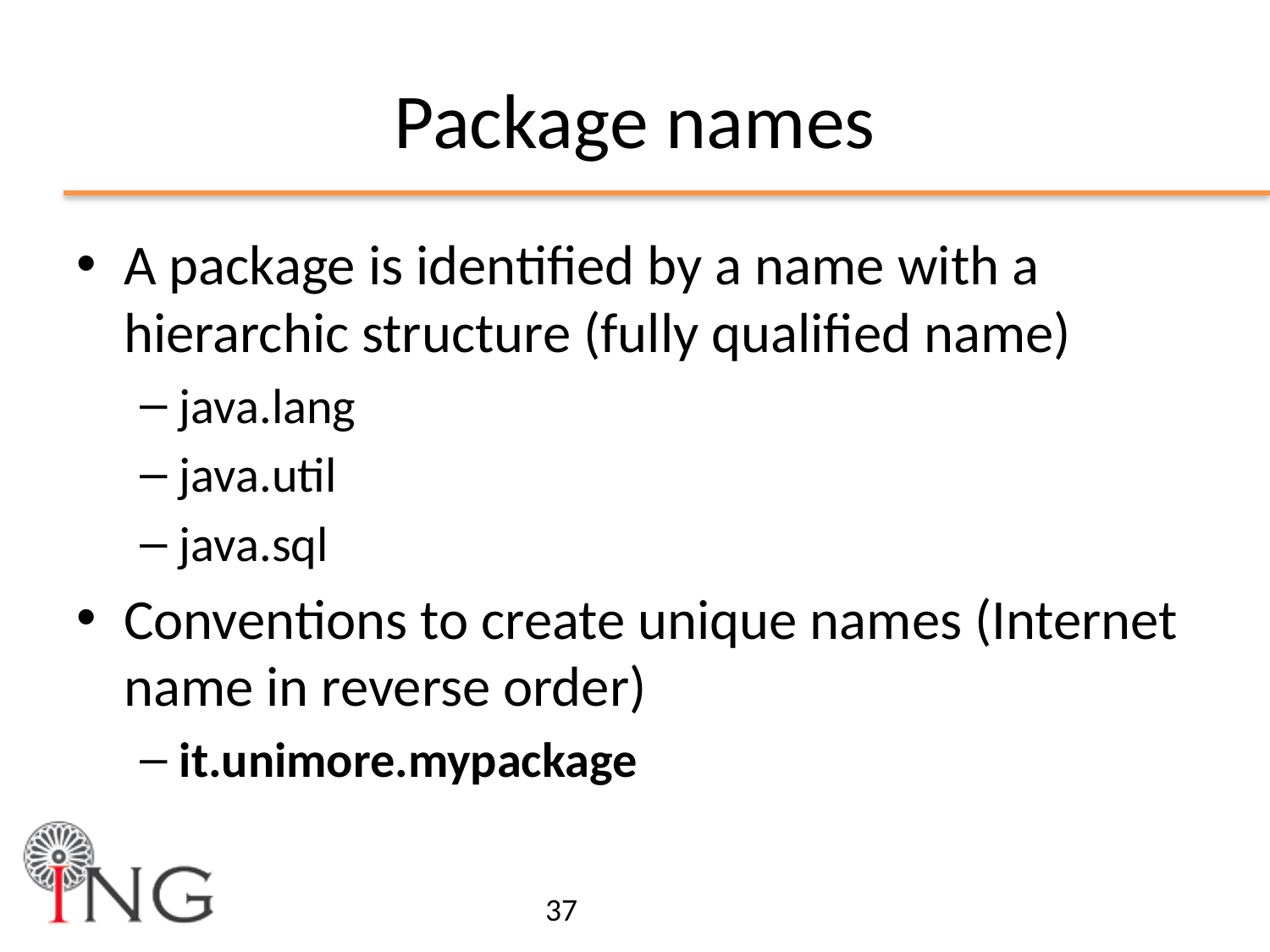

# Package names
A package is identified by a name with a hierarchic structure (fully qualified name)
java.lang
java.util
java.sql
Conventions to create unique names (Internet name in reverse order)
it.unimore.mypackage

37